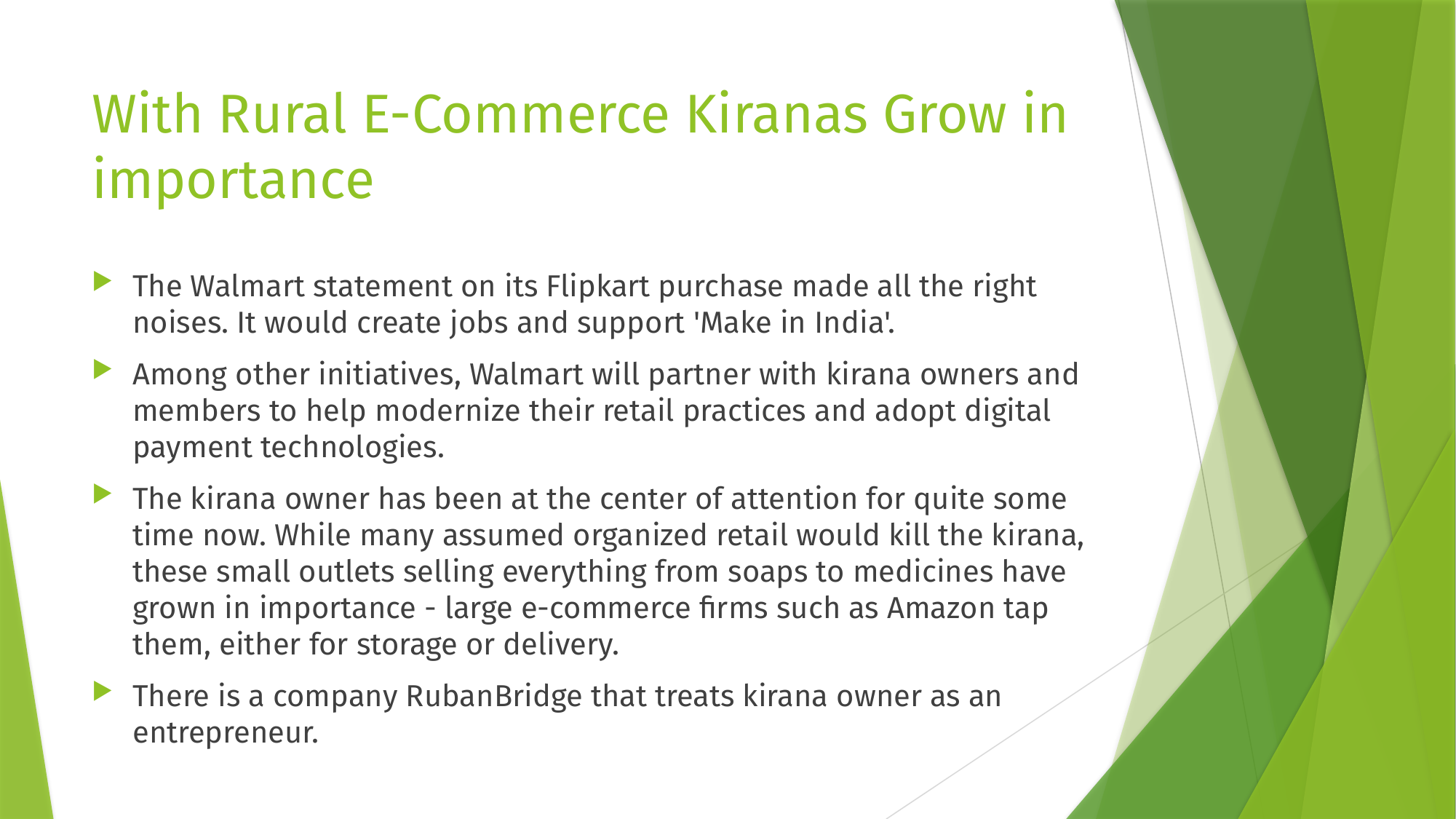

# With Rural E-Commerce Kiranas Grow in importance
The Walmart statement on its Flipkart purchase made all the right noises. It would create jobs and support 'Make in India'.
Among other initiatives, Walmart will partner with kirana owners and members to help modernize their retail practices and adopt digital payment technologies.
The kirana owner has been at the center of attention for quite some time now. While many assumed organized retail would kill the kirana, these small outlets selling everything from soaps to medicines have grown in importance - large e-commerce firms such as Amazon tap them, either for storage or delivery.
There is a company RubanBridge that treats kirana owner as an entrepreneur.